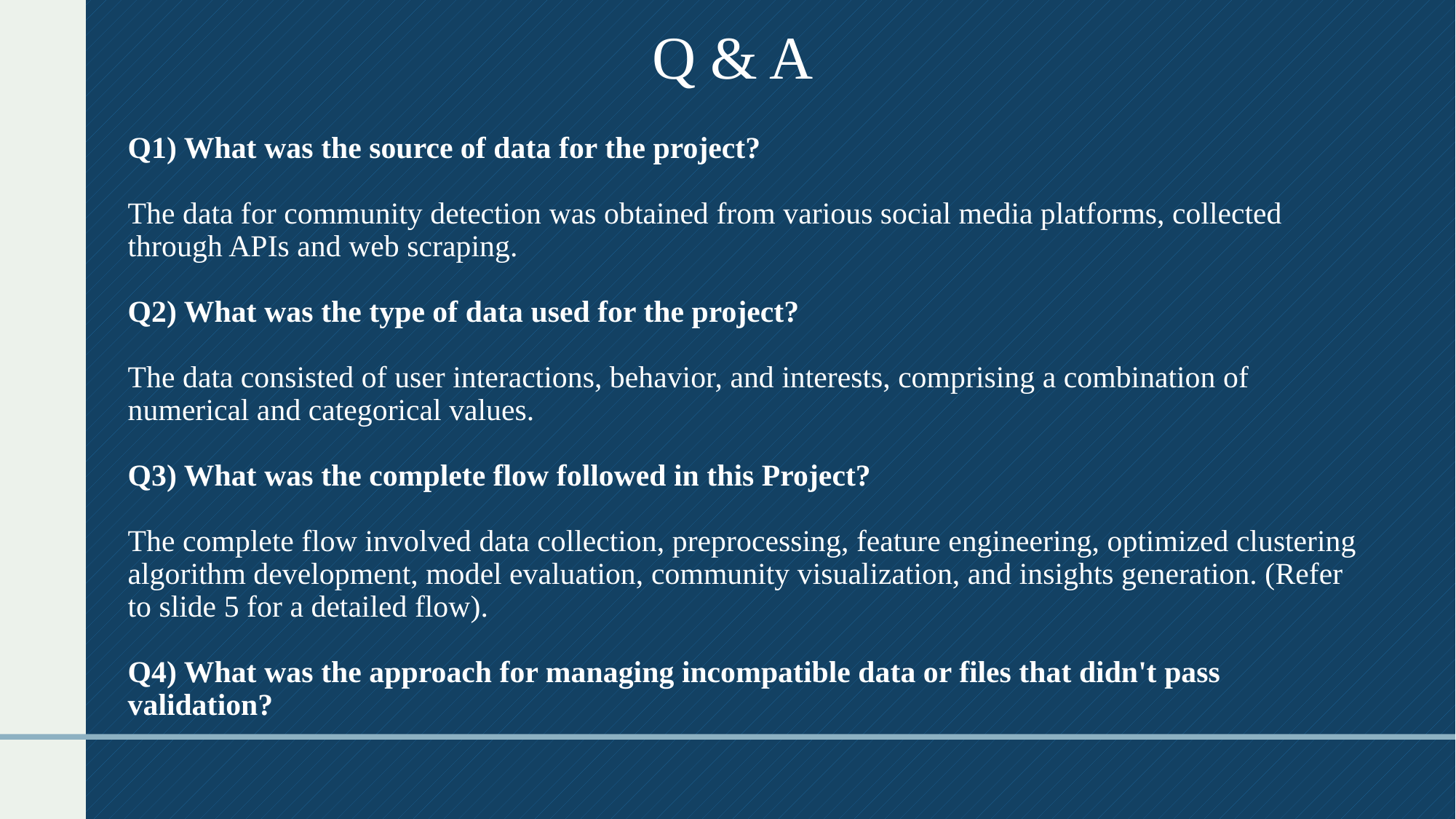

Q & A
# Q1) What was the source of data for the project?

The data for community detection was obtained from various social media platforms, collected through APIs and web scraping.

Q2) What was the type of data used for the project?

The data consisted of user interactions, behavior, and interests, comprising a combination of numerical and categorical values.

Q3) What was the complete flow followed in this Project?

The complete flow involved data collection, preprocessing, feature engineering, optimized clustering algorithm development, model evaluation, community visualization, and insights generation. (Refer to slide 5 for a detailed flow).

Q4) What was the approach for managing incompatible data or files that didn't pass validation?